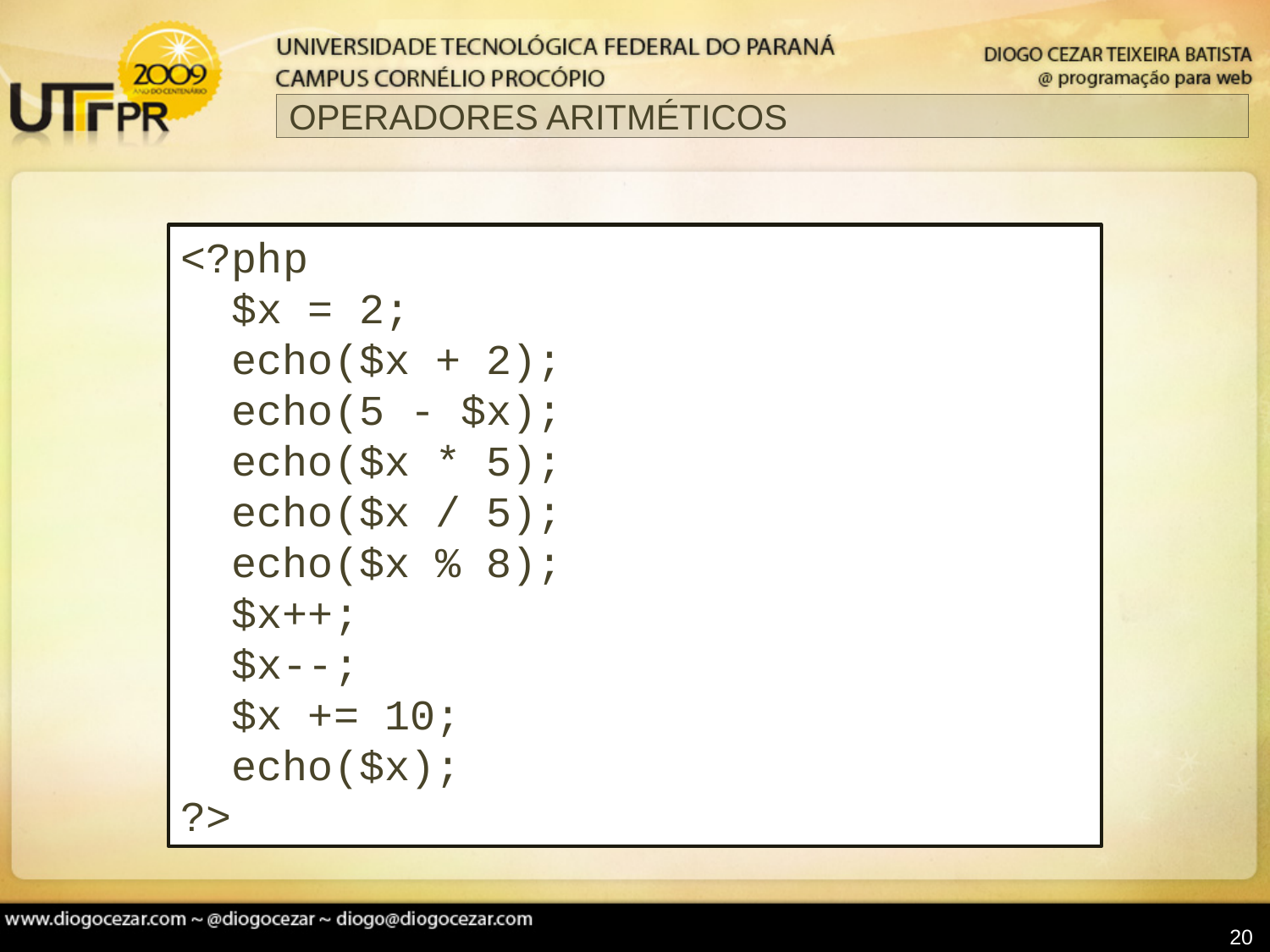

# OPERADORES ARITMÉTICOS
<?php
  $x = 2;
  echo($x + 2);
  echo(5 - $x);
  echo($x * 5);
  echo($x / 5);
  echo($x % 8);
  $x++;
  $x--;
  $x += 10;
  echo($x);
?>
20